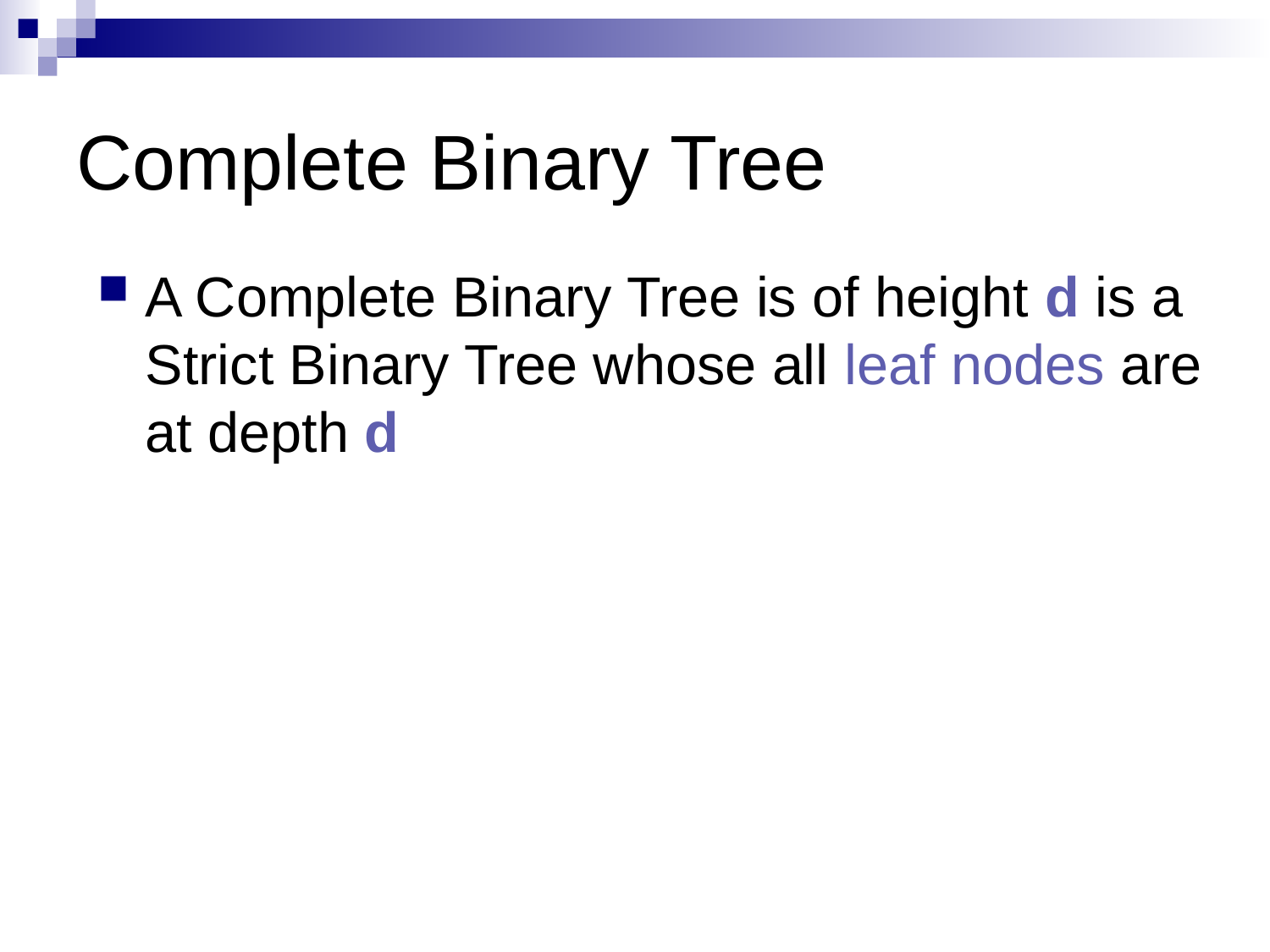

# Complete Binary Tree
A Complete Binary Tree is of height d is a Strict Binary Tree whose all leaf nodes are at depth d